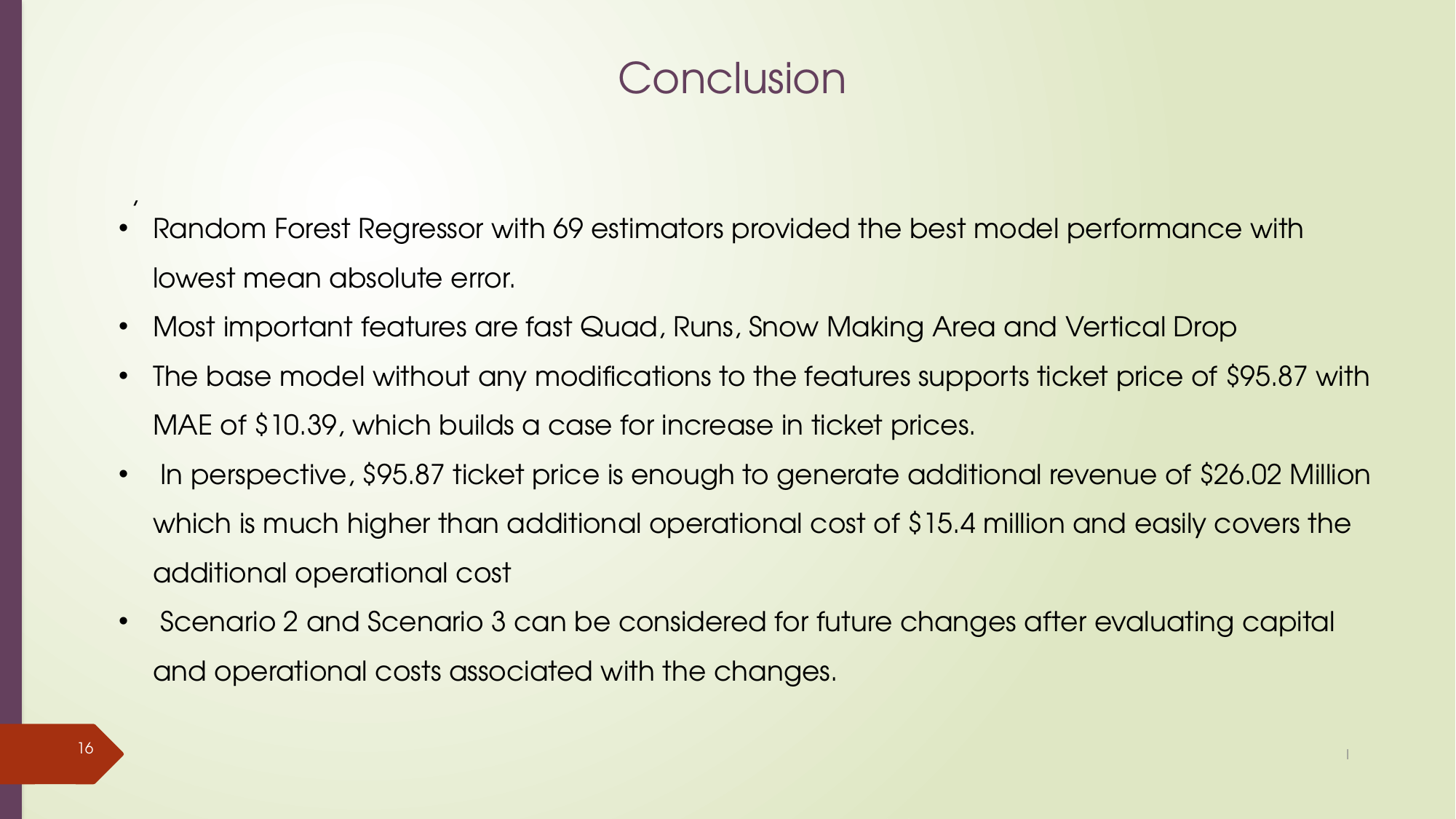

# Conclusion

,
Random Forest Regressor with 69 estimators provided the best model performance with lowest mean absolute error.
Most important features are fast Quad, Runs, Snow Making Area and Vertical Drop
The base model without any modifications to the features supports ticket price of $95.87 with MAE of $10.39, which builds a case for increase in ticket prices.
 In perspective, $95.87 ticket price is enough to generate additional revenue of $26.02 Million which is much higher than additional operational cost of $15.4 million and easily covers the additional operational cost
 Scenario 2 and Scenario 3 can be considered for future changes after evaluating capital and operational costs associated with the changes.

16

I